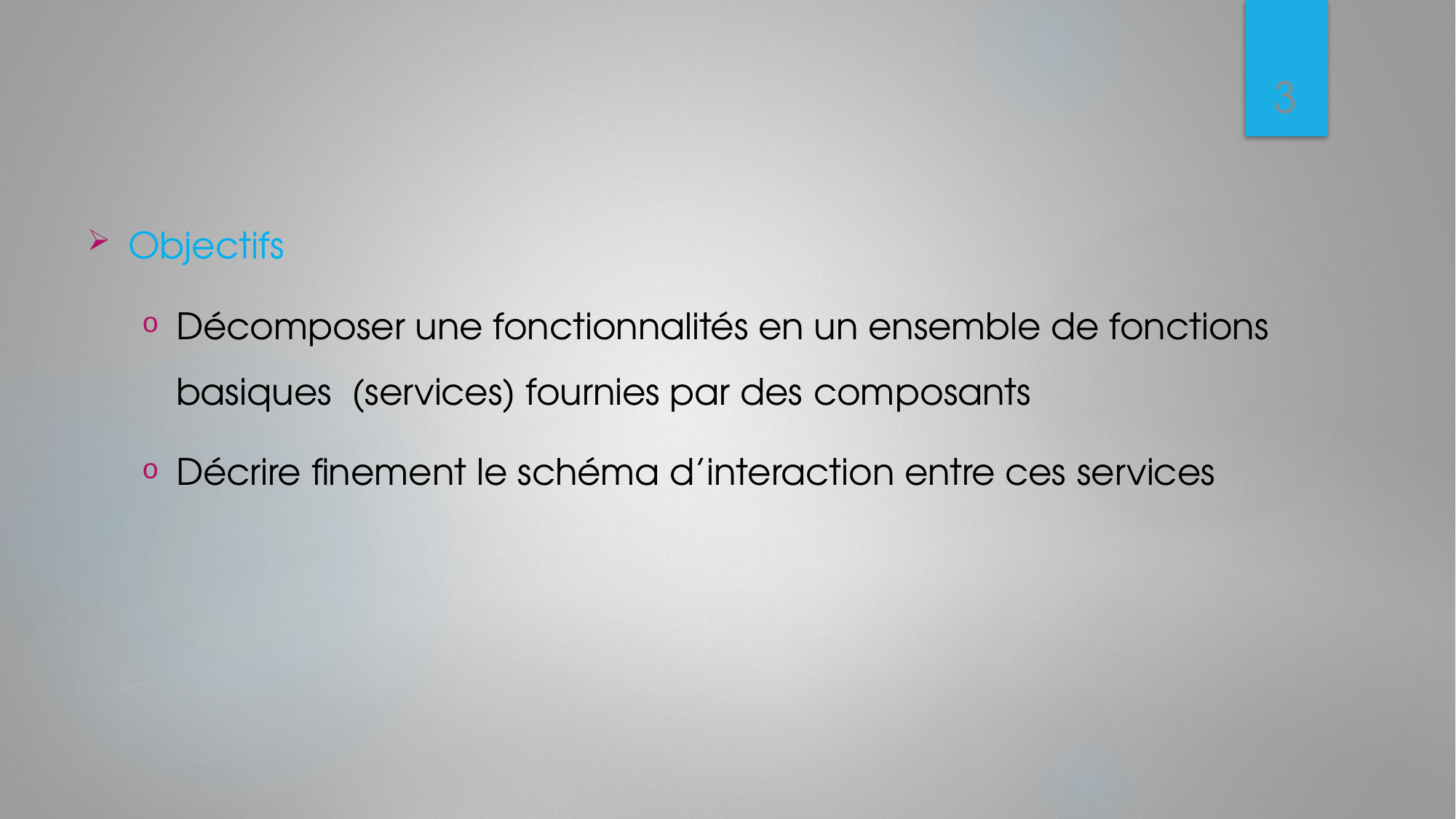

3
Objectifs
Décomposer une fonctionnalités en un ensemble de fonctions basiques  (services) fournies par des composants
Décrire finement le schéma d’interaction entre ces services